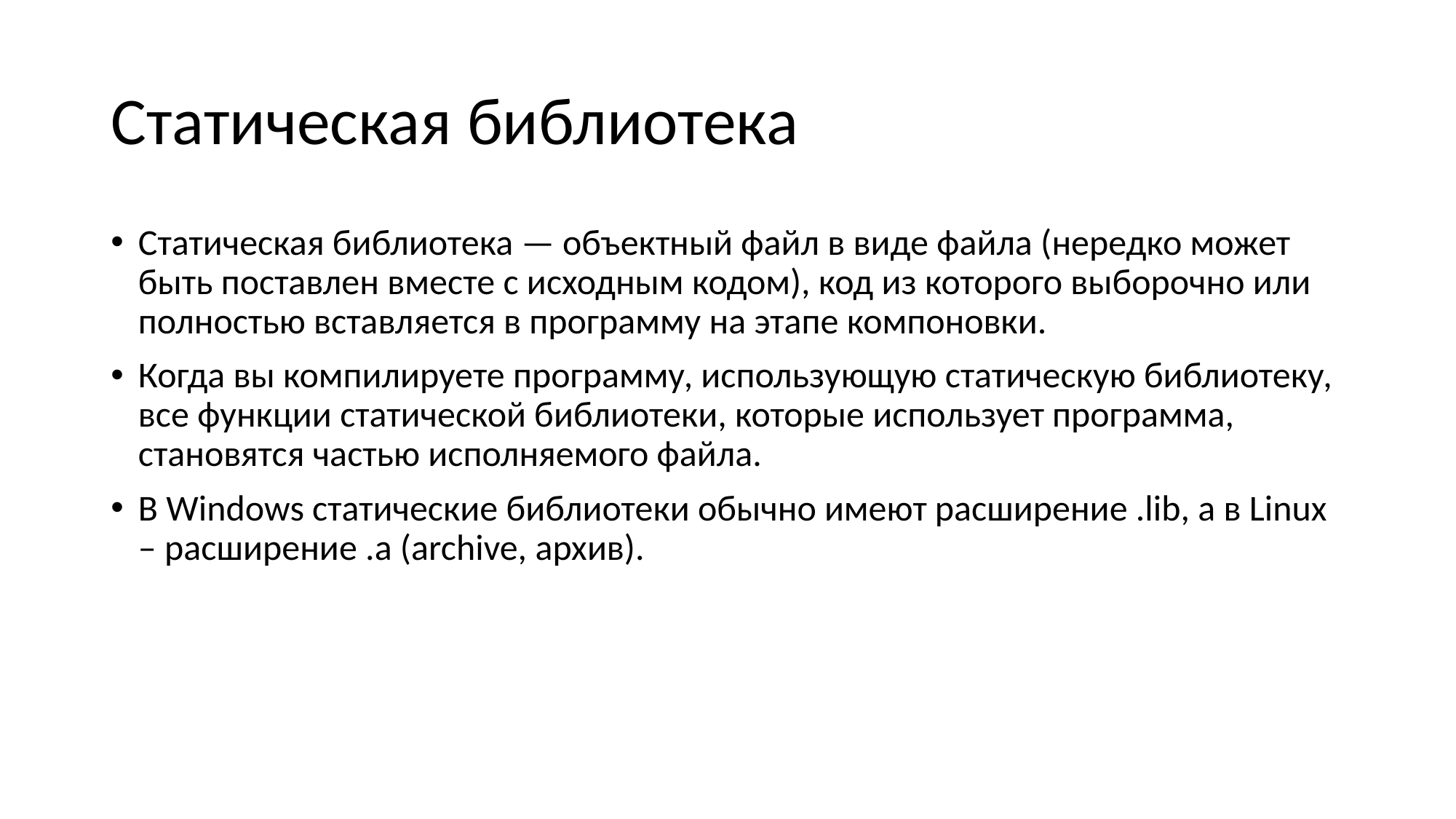

# Статическая библиотека
Статическая библиотека — объектный файл в виде файла (нередко может быть поставлен вместе с исходным кодом), код из которого выборочно или полностью вставляется в программу на этапе компоновки.
Когда вы компилируете программу, использующую статическую библиотеку, все функции статической библиотеки, которые использует программа, становятся частью исполняемого файла.
В Windows статические библиотеки обычно имеют расширение .lib, а в Linux – расширение .a (archive, архив).